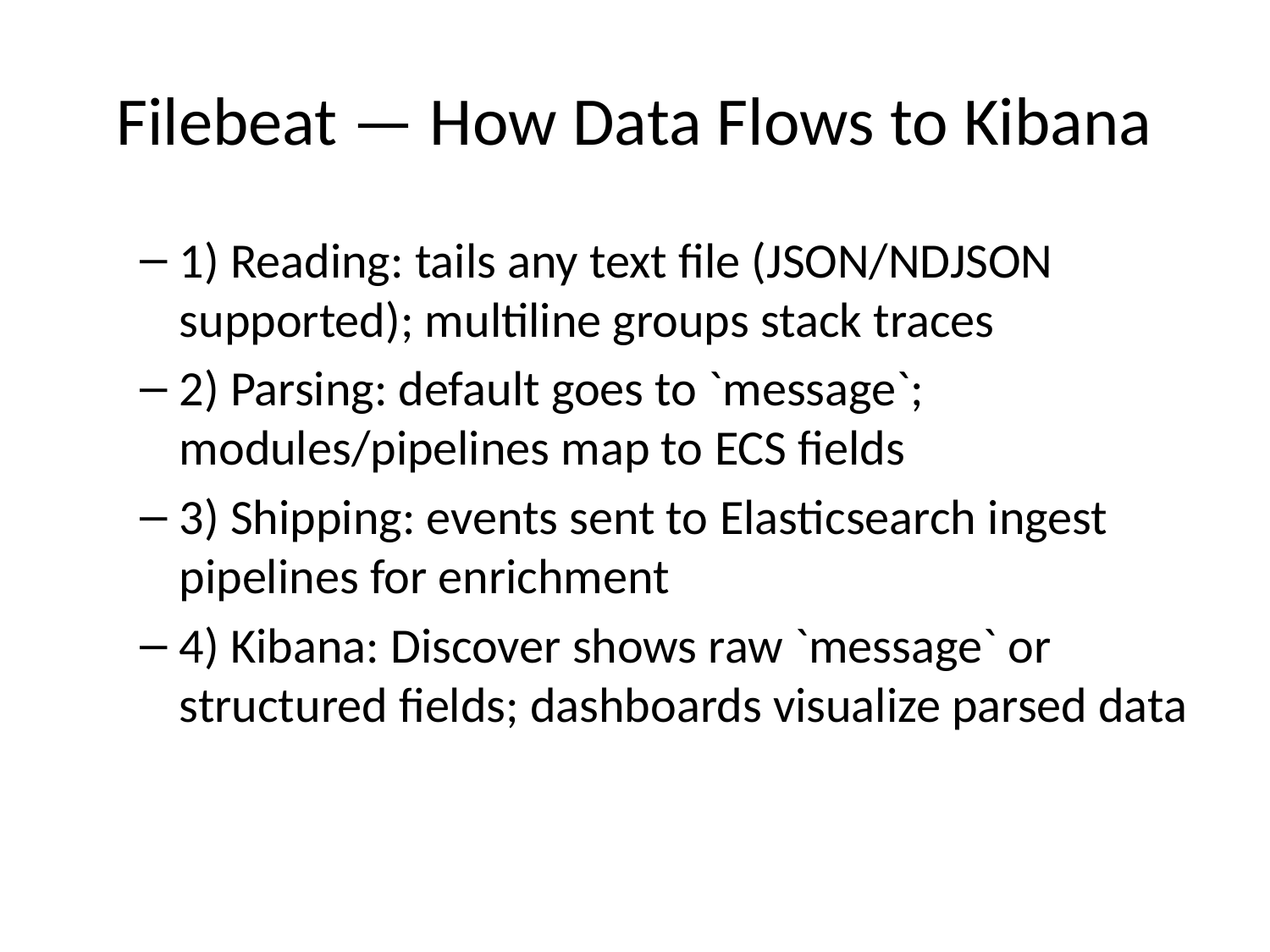

# Filebeat — How Data Flows to Kibana
1) Reading: tails any text file (JSON/NDJSON supported); multiline groups stack traces
2) Parsing: default goes to `message`; modules/pipelines map to ECS fields
3) Shipping: events sent to Elasticsearch ingest pipelines for enrichment
4) Kibana: Discover shows raw `message` or structured fields; dashboards visualize parsed data